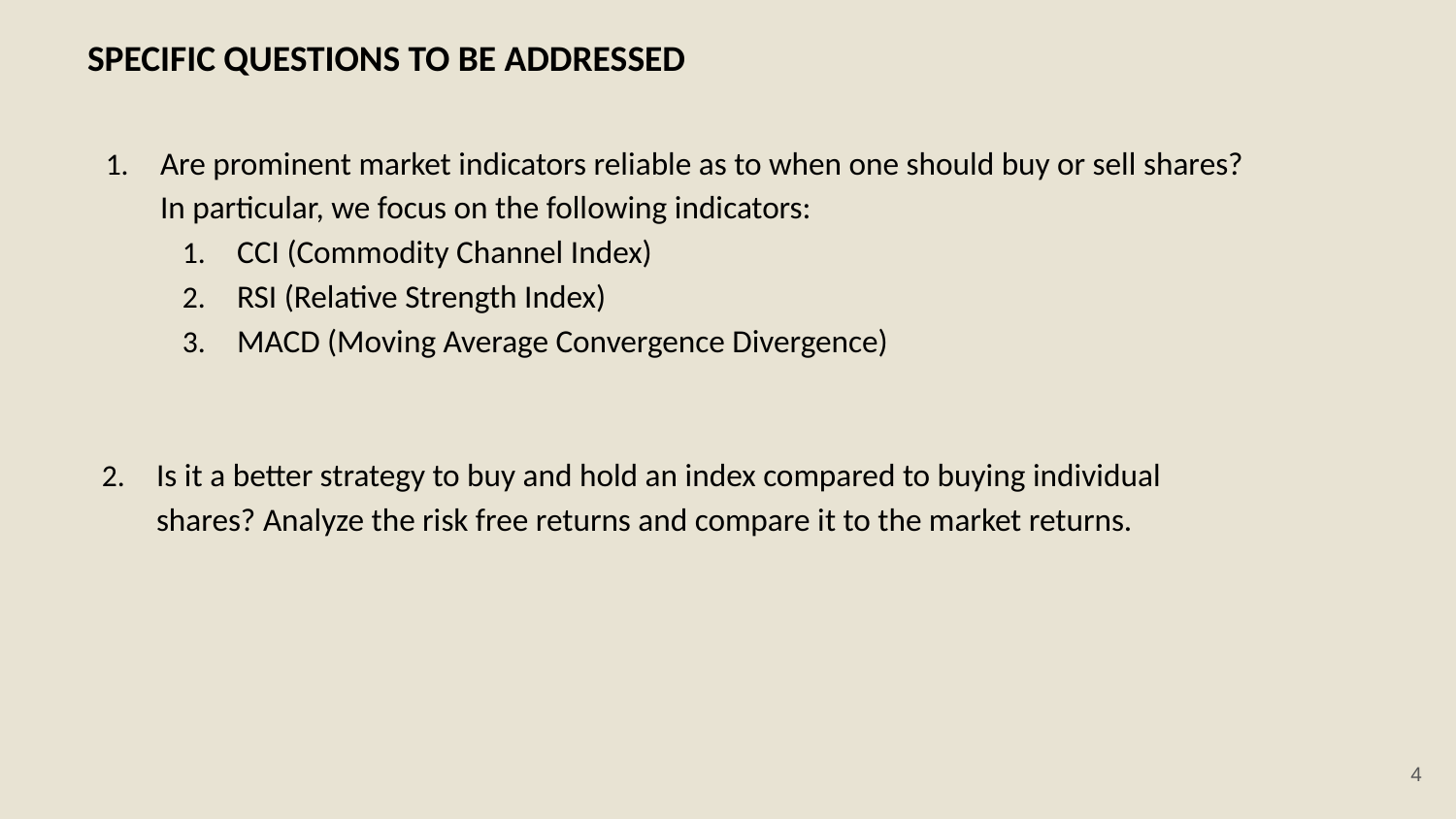

SPECIFIC QUESTIONS TO BE ADDRESSED
Are prominent market indicators reliable as to when one should buy or sell shares? In particular, we focus on the following indicators:
CCI (Commodity Channel Index)
RSI (Relative Strength Index)
MACD (Moving Average Convergence Divergence)

Is it a better strategy to buy and hold an index compared to buying individual shares? Analyze the risk free returns and compare it to the market returns.
4